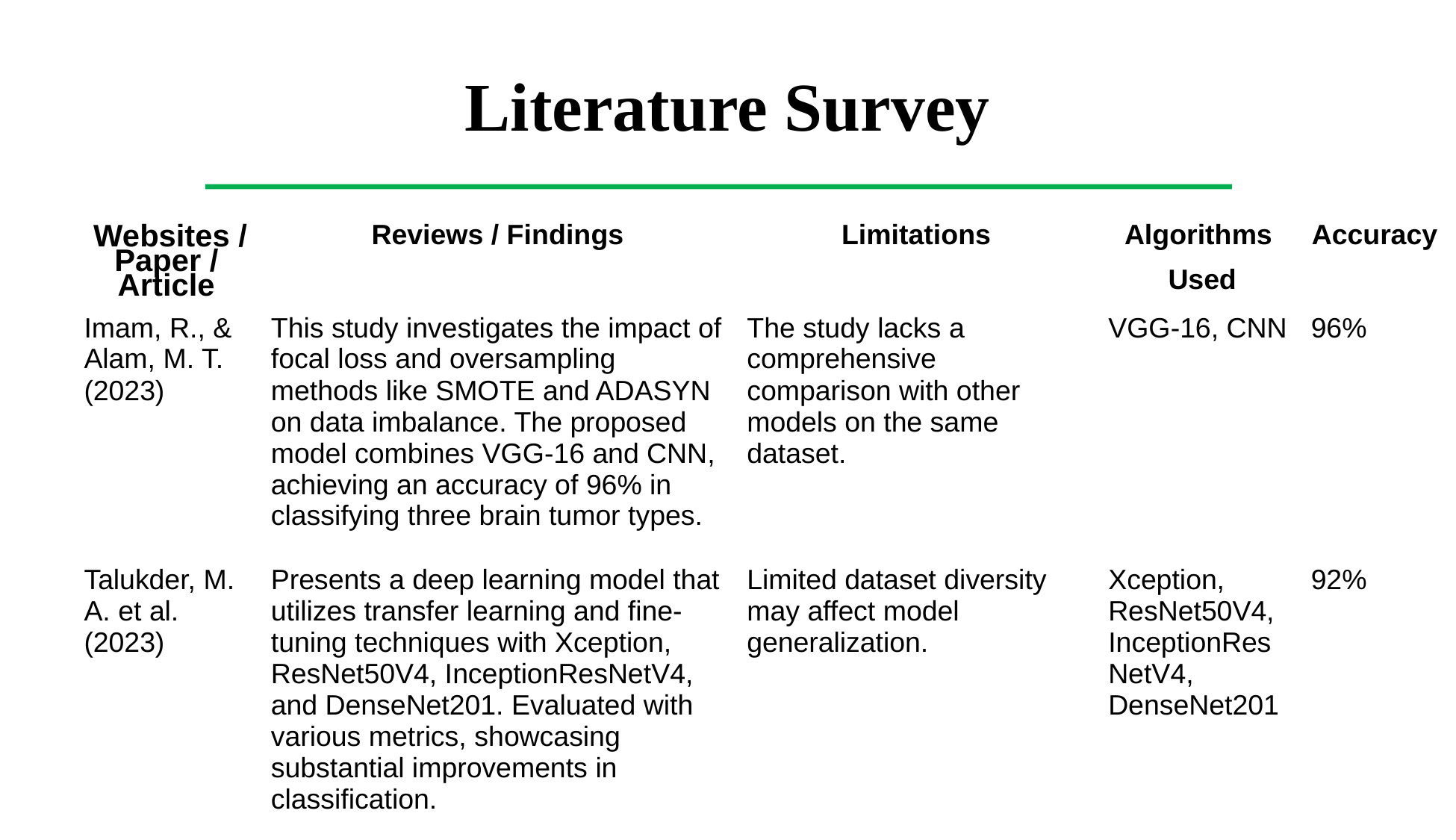

Literature Survey
| Websites / Paper / Article | Reviews / Findings | Limitations | Algorithms Used | Accuracy |
| --- | --- | --- | --- | --- |
| Imam, R., & Alam, M. T. (2023) | This study investigates the impact of focal loss and oversampling methods like SMOTE and ADASYN on data imbalance. The proposed model combines VGG-16 and CNN, achieving an accuracy of 96% in classifying three brain tumor types. | The study lacks a comprehensive comparison with other models on the same dataset. | VGG-16, CNN | 96% |
| Talukder, M. A. et al. (2023) | Presents a deep learning model that utilizes transfer learning and fine-tuning techniques with Xception, ResNet50V4, InceptionResNetV4, and DenseNet201. Evaluated with various metrics, showcasing substantial improvements in classification. | Limited dataset diversity may affect model generalization. | Xception, ResNet50V4, InceptionResNetV4, DenseNet201 | 92% |